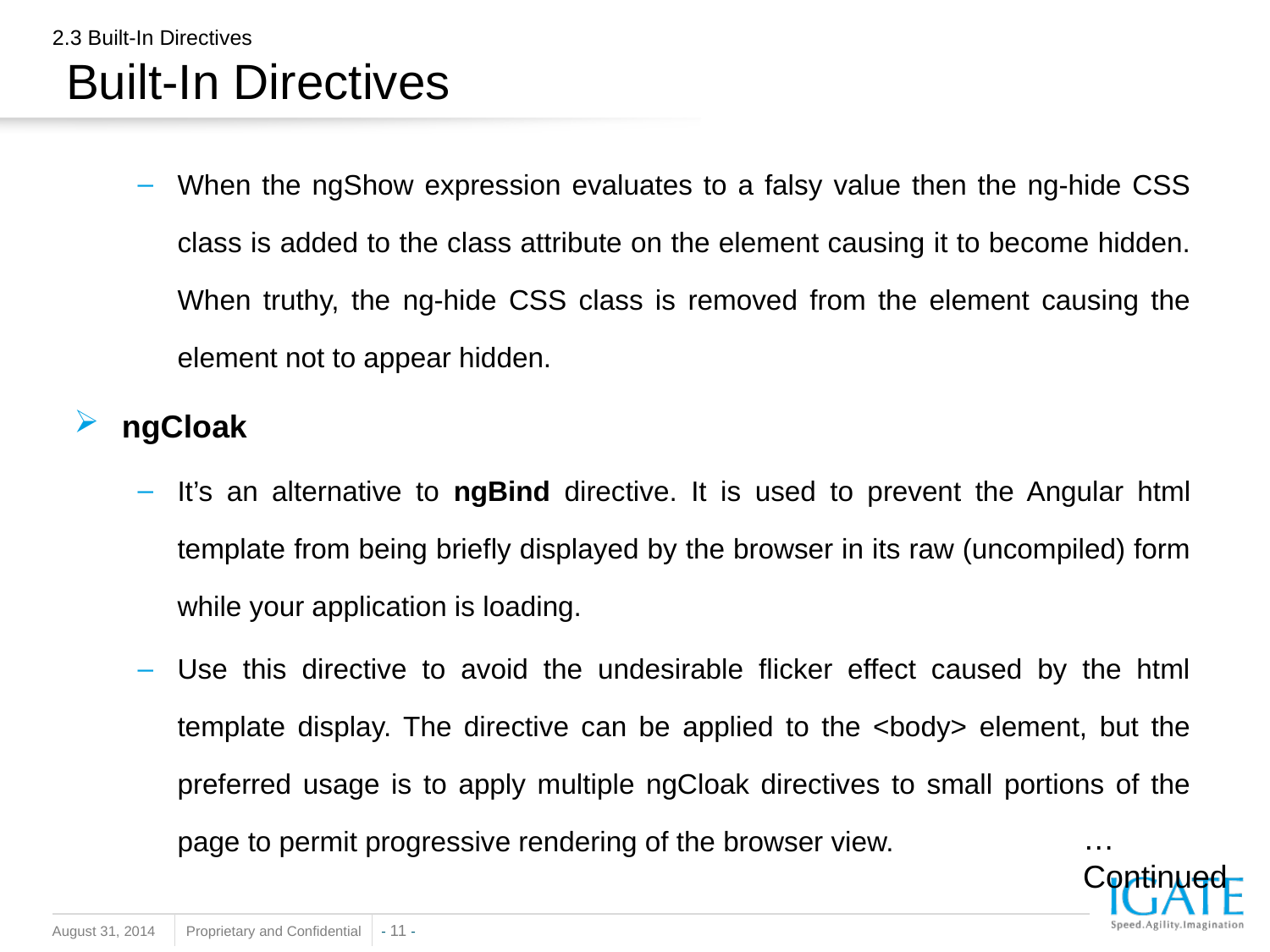

# 2.3 Built-In Directives Built-In Directives
When the ngShow expression evaluates to a falsy value then the ng-hide CSS class is added to the class attribute on the element causing it to become hidden. When truthy, the ng-hide CSS class is removed from the element causing the element not to appear hidden.
ngCloak
It’s an alternative to ngBind directive. It is used to prevent the Angular html template from being briefly displayed by the browser in its raw (uncompiled) form while your application is loading.
Use this directive to avoid the undesirable flicker effect caused by the html template display. The directive can be applied to the <body> element, but the preferred usage is to apply multiple ngCloak directives to small portions of the page to permit progressive rendering of the browser view.

…Continued